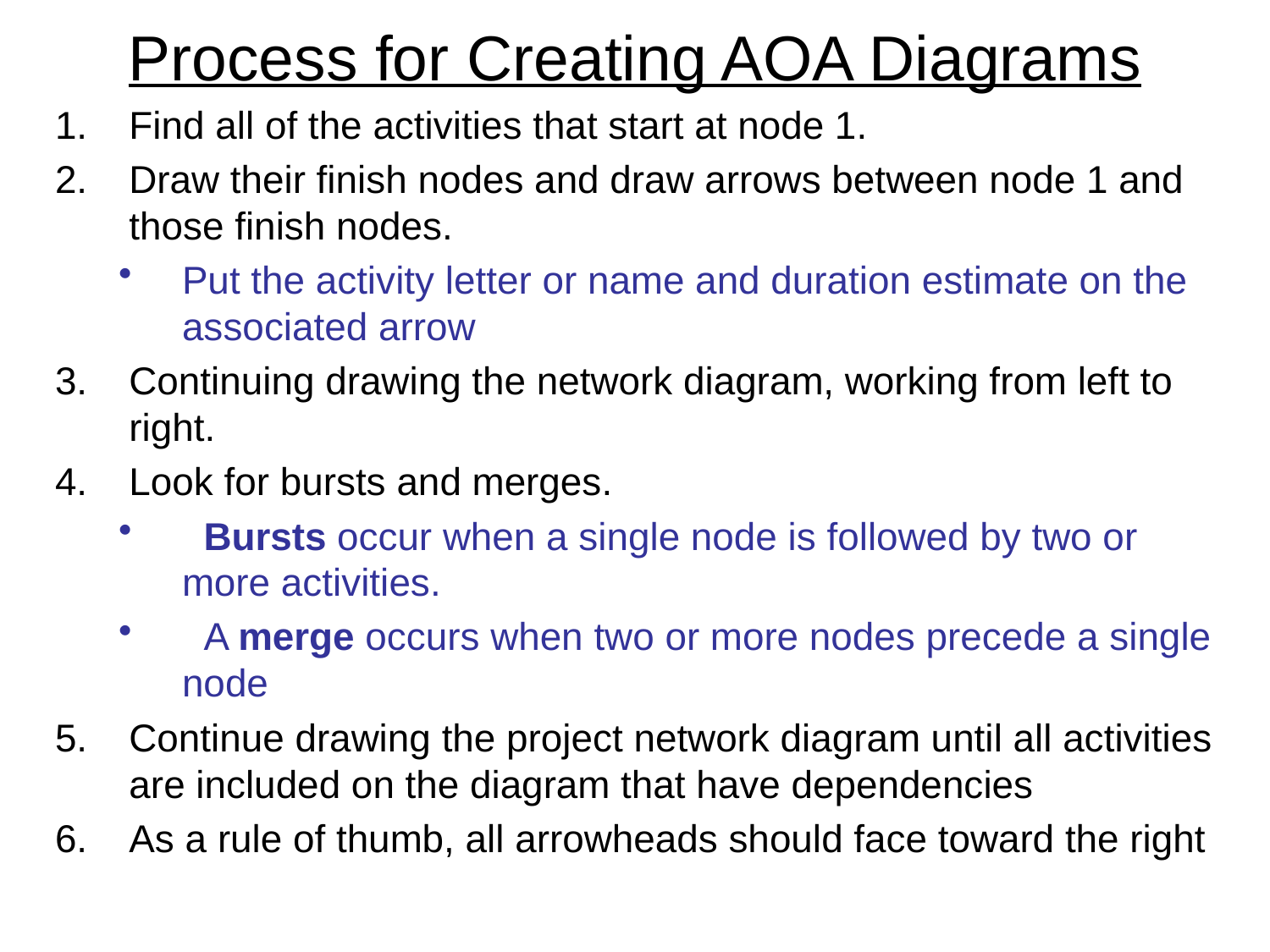

# Process for Creating AOA Diagrams
Find all of the activities that start at node 1.
Draw their finish nodes and draw arrows between node 1 and those finish nodes.
Put the activity letter or name and duration estimate on the associated arrow
Continuing drawing the network diagram, working from left to right.
Look for bursts and merges.
  Bursts occur when a single node is followed by two or more activities.
  A merge occurs when two or more nodes precede a single node
Continue drawing the project network diagram until all activities are included on the diagram that have dependencies
As a rule of thumb, all arrowheads should face toward the right